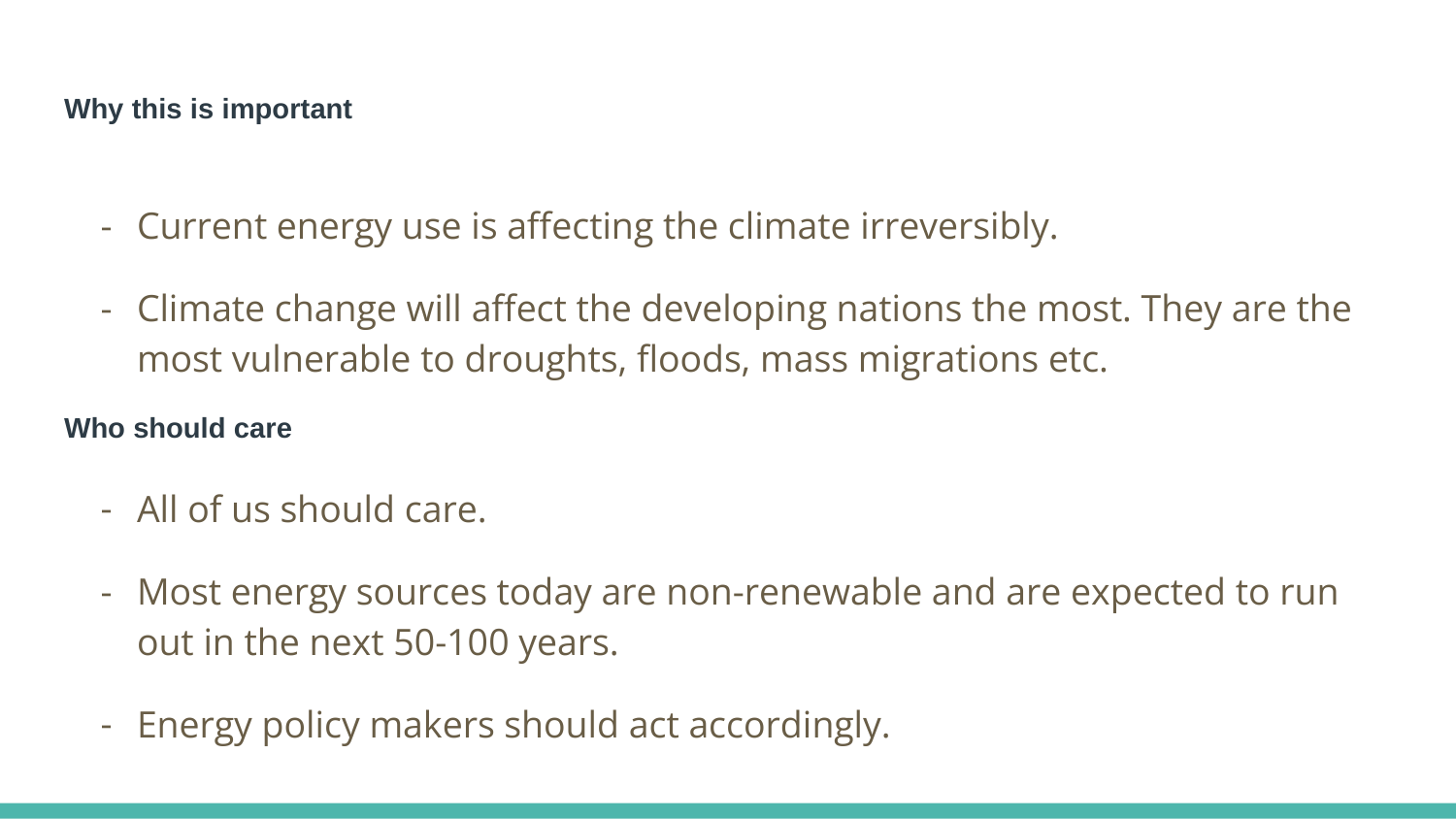

# Why this is important
Current energy use is affecting the climate irreversibly.
Climate change will affect the developing nations the most. They are the most vulnerable to droughts, floods, mass migrations etc.
Who should care
All of us should care.
Most energy sources today are non-renewable and are expected to run out in the next 50-100 years.
Energy policy makers should act accordingly.